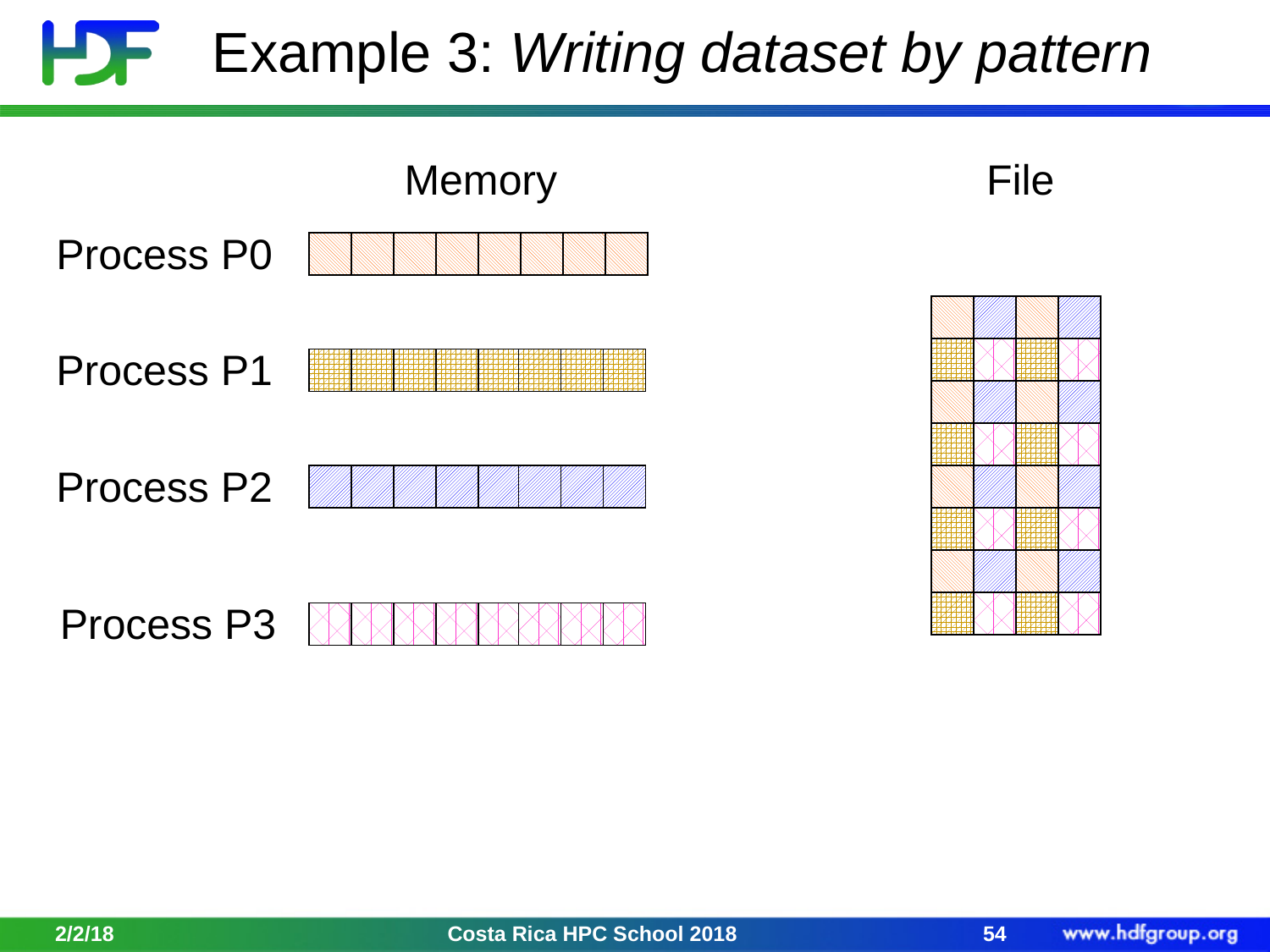

# Example 3: Writing dataset by pattern

Memory
File
Process P0

Process P1

Process P2

Process P3

2/2/18
Costa Rica HPC School 2018
54